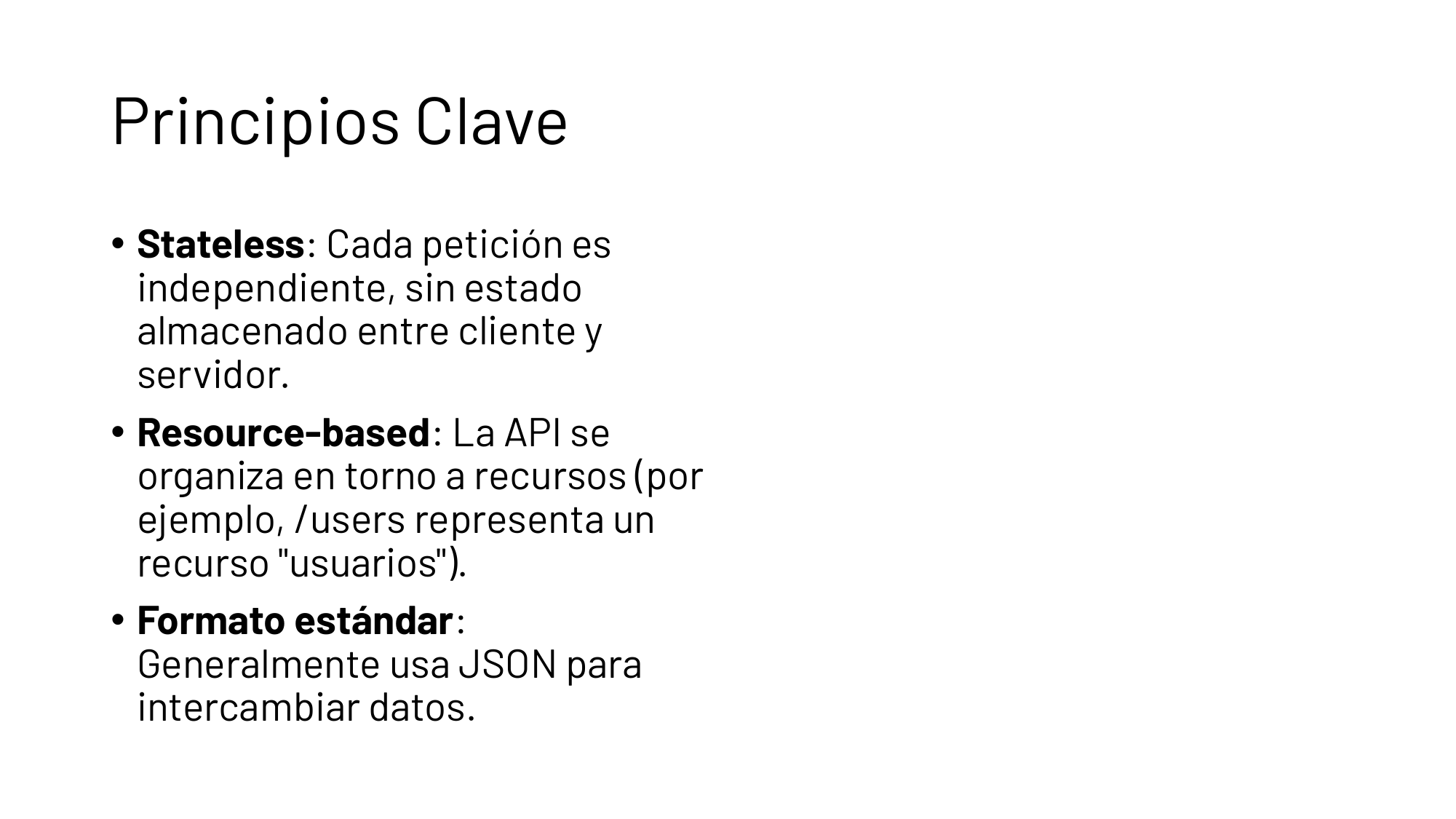

# Principios Clave
Stateless: Cada petición es independiente, sin estado almacenado entre cliente y servidor.
Resource-based: La API se organiza en torno a recursos (por ejemplo, /users representa un recurso "usuarios").
Formato estándar: Generalmente usa JSON para intercambiar datos.